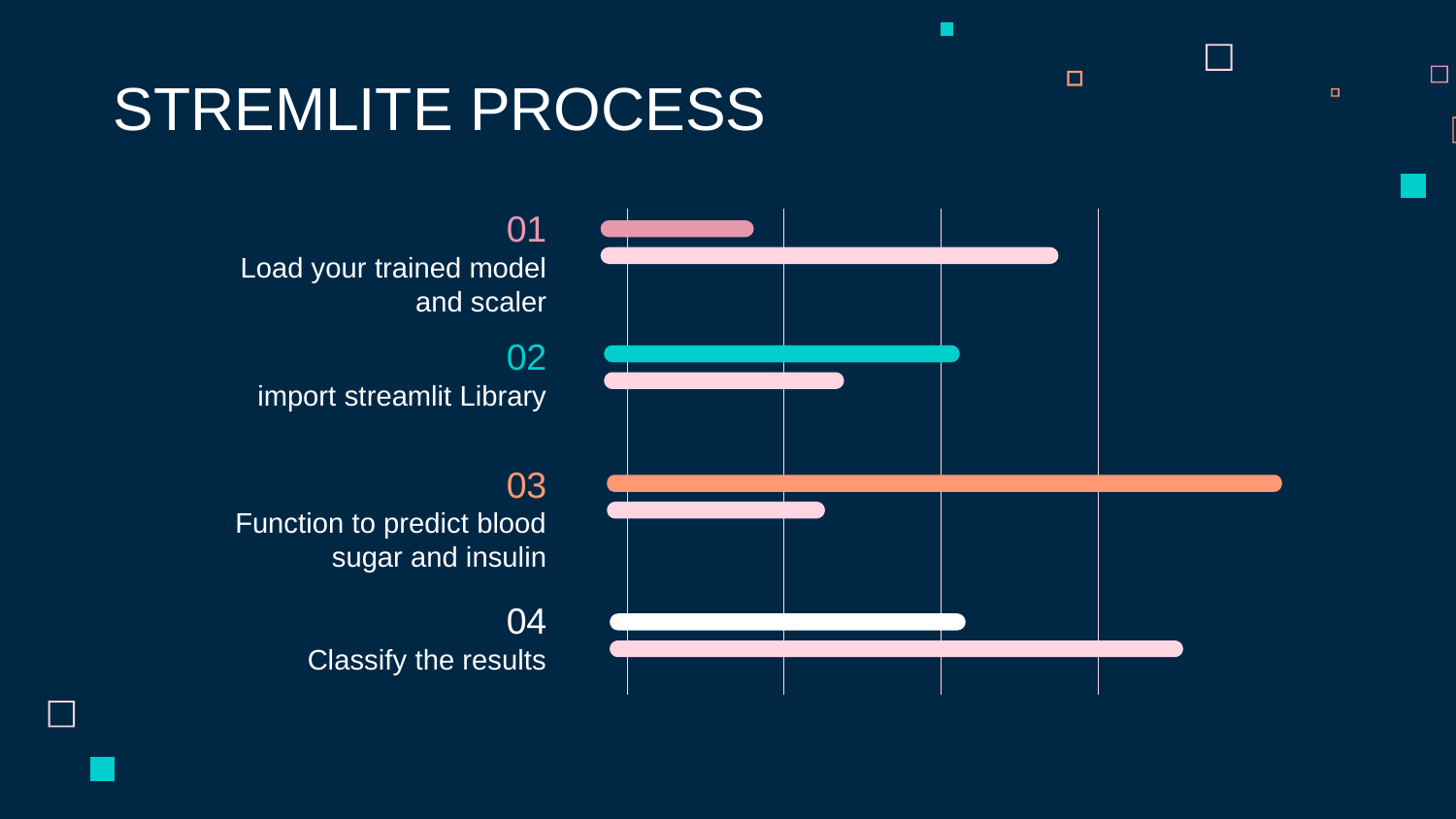

# STREMLITE PROCESS
01

Load your trained model and scaler
02

import streamlit Library
03

Function to predict blood sugar and insulin
04

Classify the results